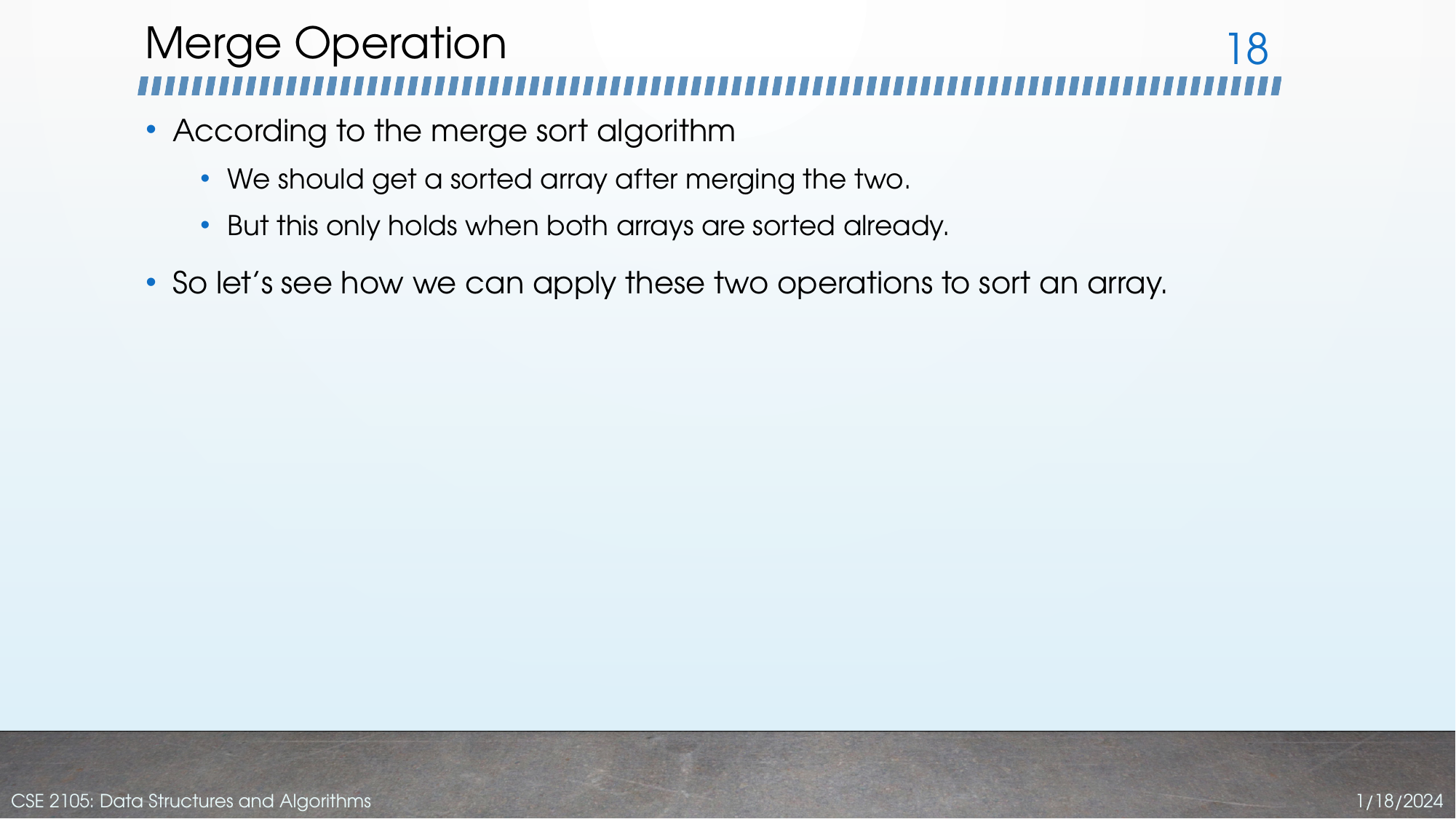

# Merge Operation
18
According to the merge sort algorithm
We should get a sorted array after merging the two.
But this only holds when both arrays are sorted already.
So let’s see how we can apply these two operations to sort an array.
1/18/2024
CSE 2105: Data Structures and Algorithms